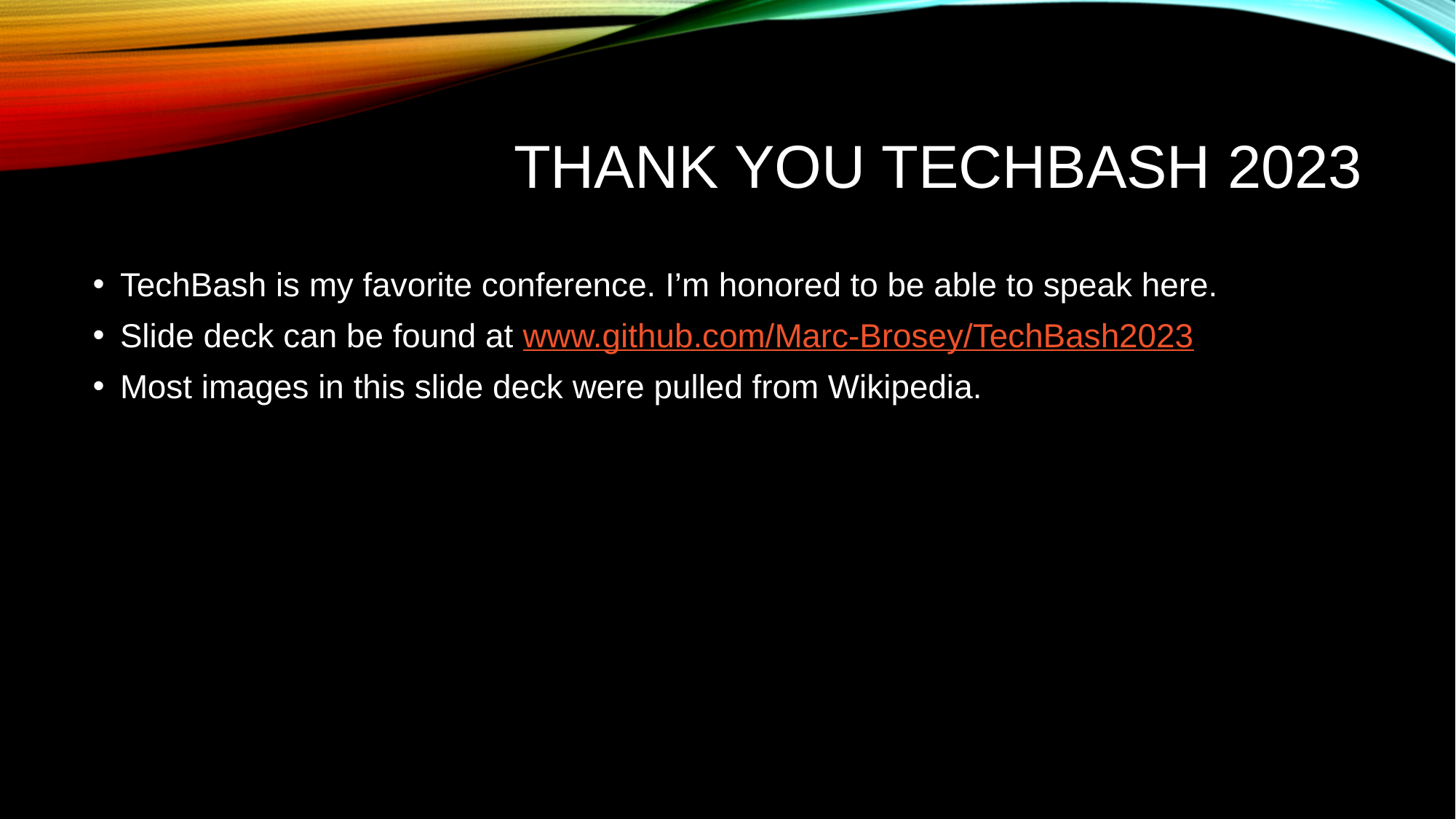

# Thank You Techbash 2023
TechBash is my favorite conference. I’m honored to be able to speak here.
Slide deck can be found at www.github.com/Marc-Brosey/TechBash2023
Most images in this slide deck were pulled from Wikipedia.